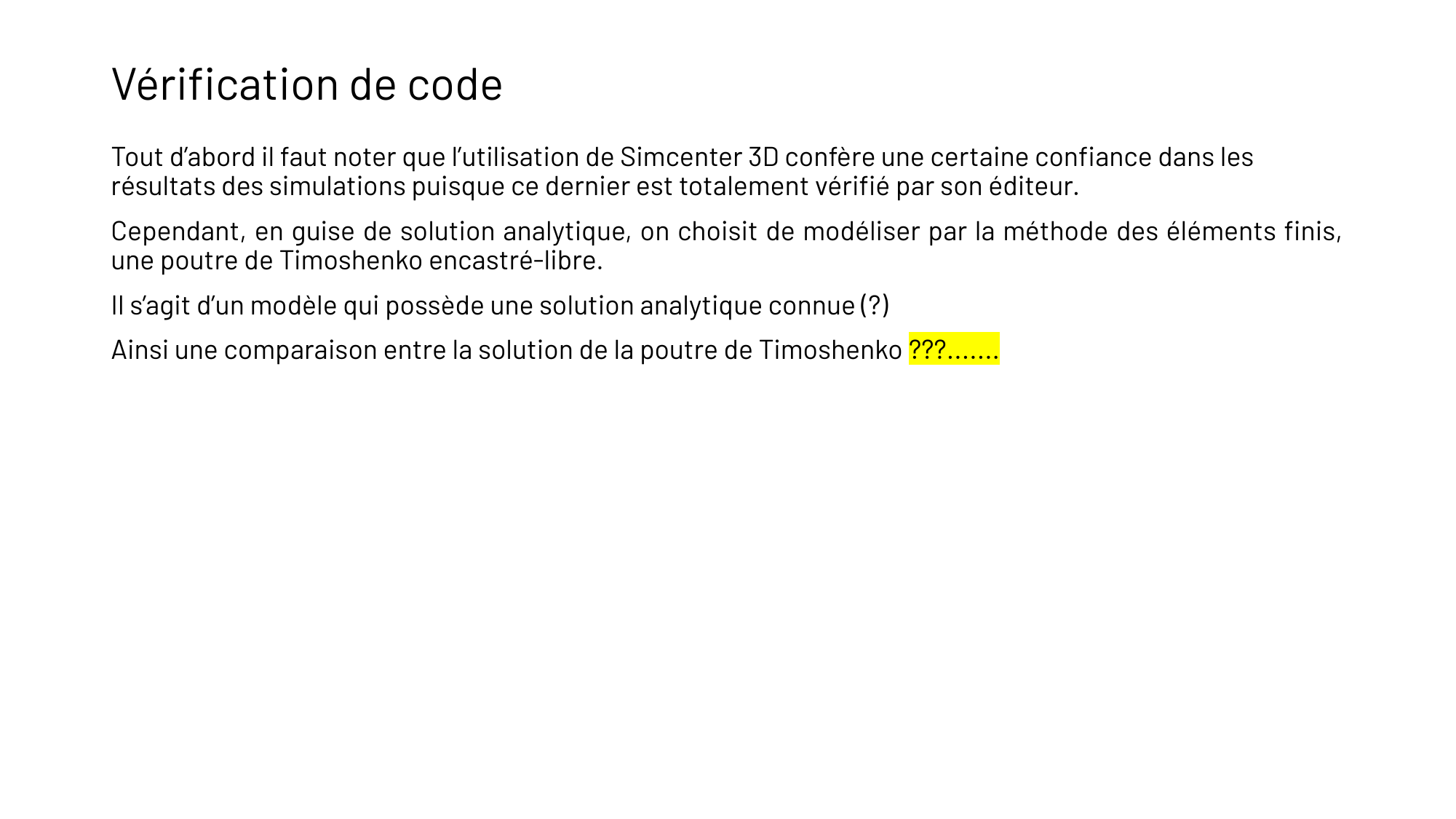

# Vérification de code
Tout d’abord il faut noter que l’utilisation de Simcenter 3D confère une certaine confiance dans les résultats des simulations puisque ce dernier est totalement vérifié par son éditeur.
Cependant, en guise de solution analytique, on choisit de modéliser par la méthode des éléments finis, une poutre de Timoshenko encastré-libre.
Il s’agit d’un modèle qui possède une solution analytique connue (?)
Ainsi une comparaison entre la solution de la poutre de Timoshenko ???.......